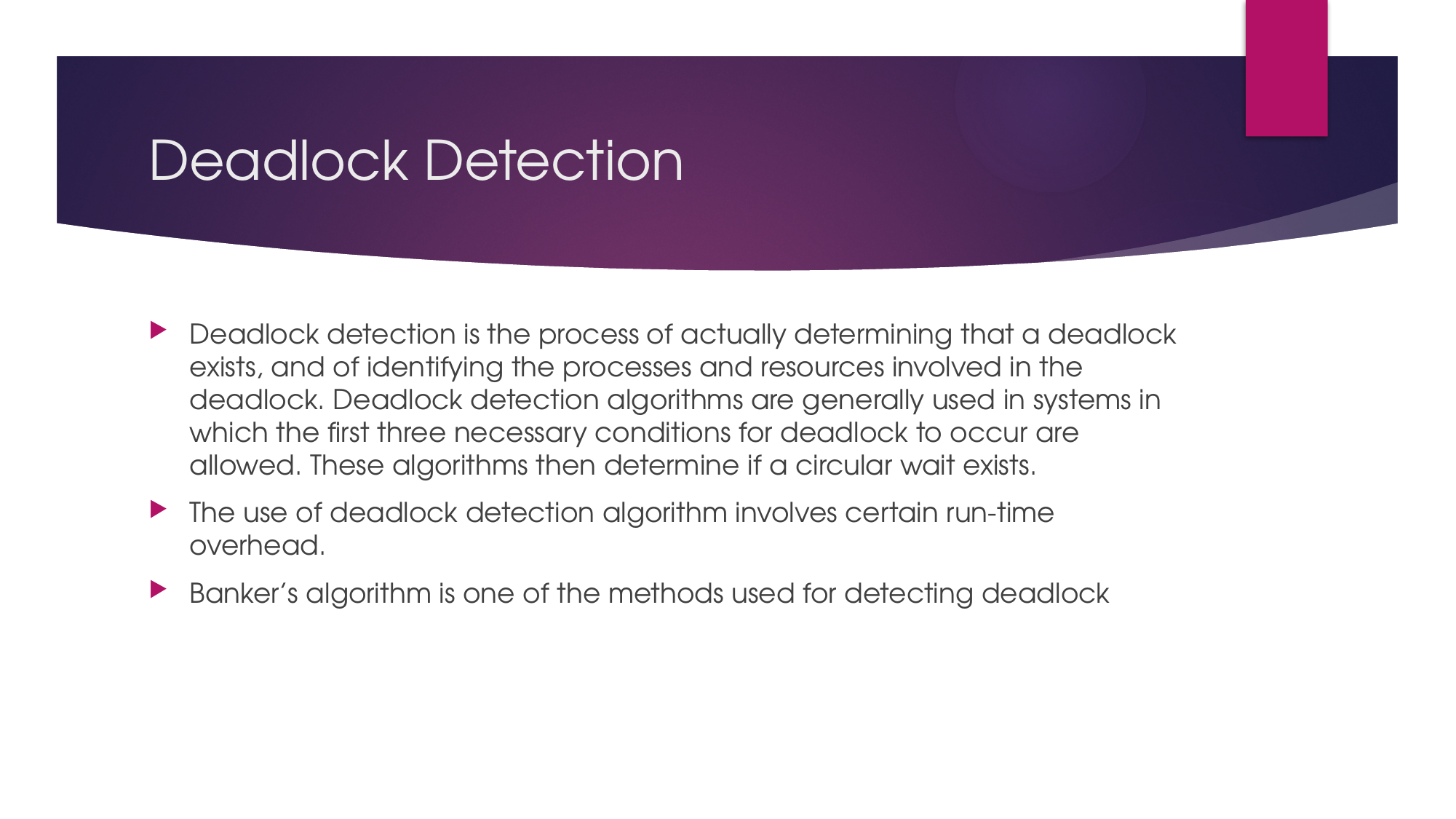

# Deadlock Detection
Deadlock detection is the process of actually determining that a deadlock exists, and of identifying the processes and resources involved in the deadlock. Deadlock detection algorithms are generally used in systems in which the first three necessary conditions for deadlock to occur are allowed. These algorithms then determine if a circular wait exists.
The use of deadlock detection algorithm involves certain run-time overhead.
Banker’s algorithm is one of the methods used for detecting deadlock